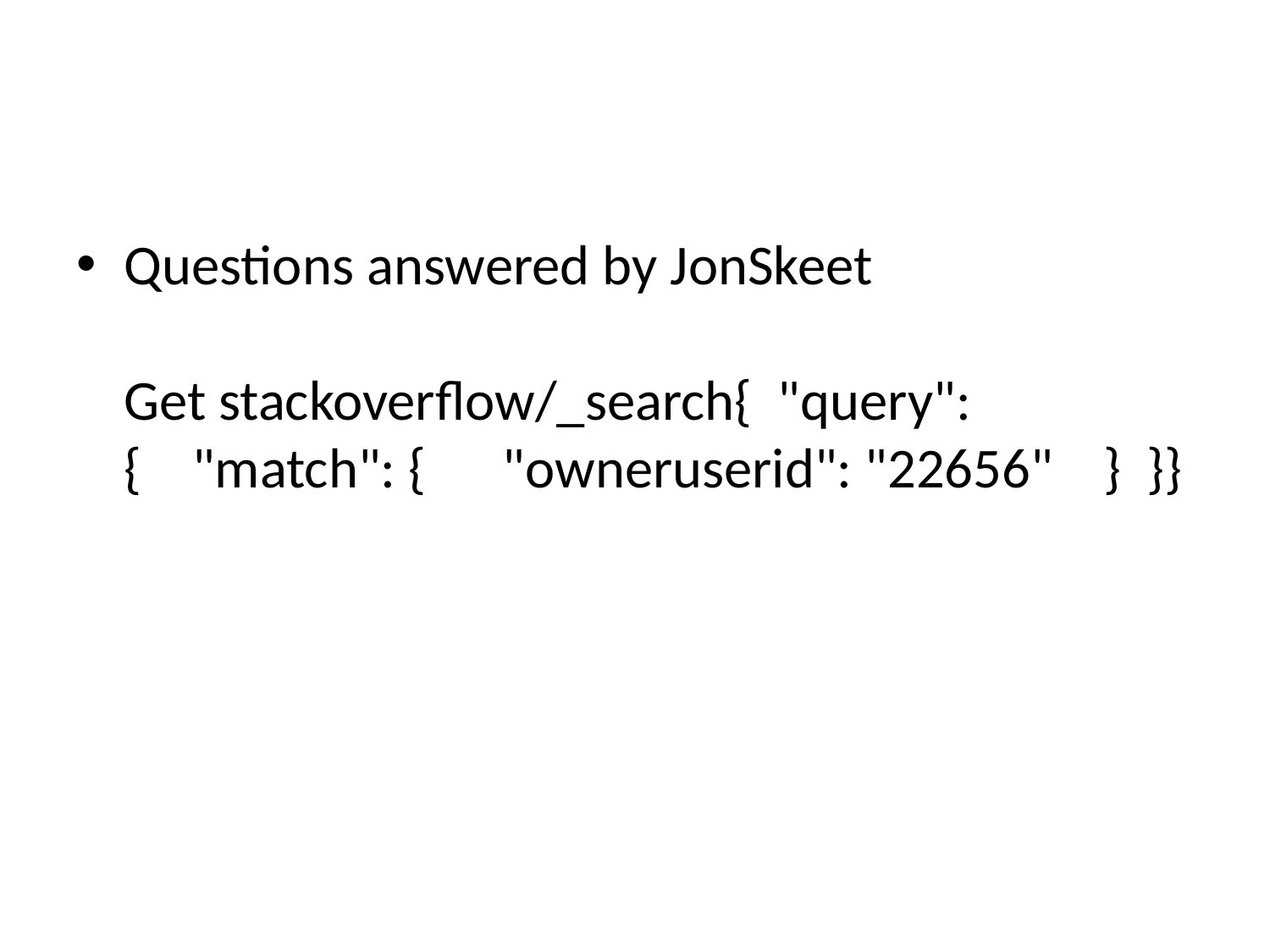

#
Questions answered by JonSkeet
Get stackoverflow/_search{  "query":  {    "match": {      "owneruserid": "22656"    }  }}